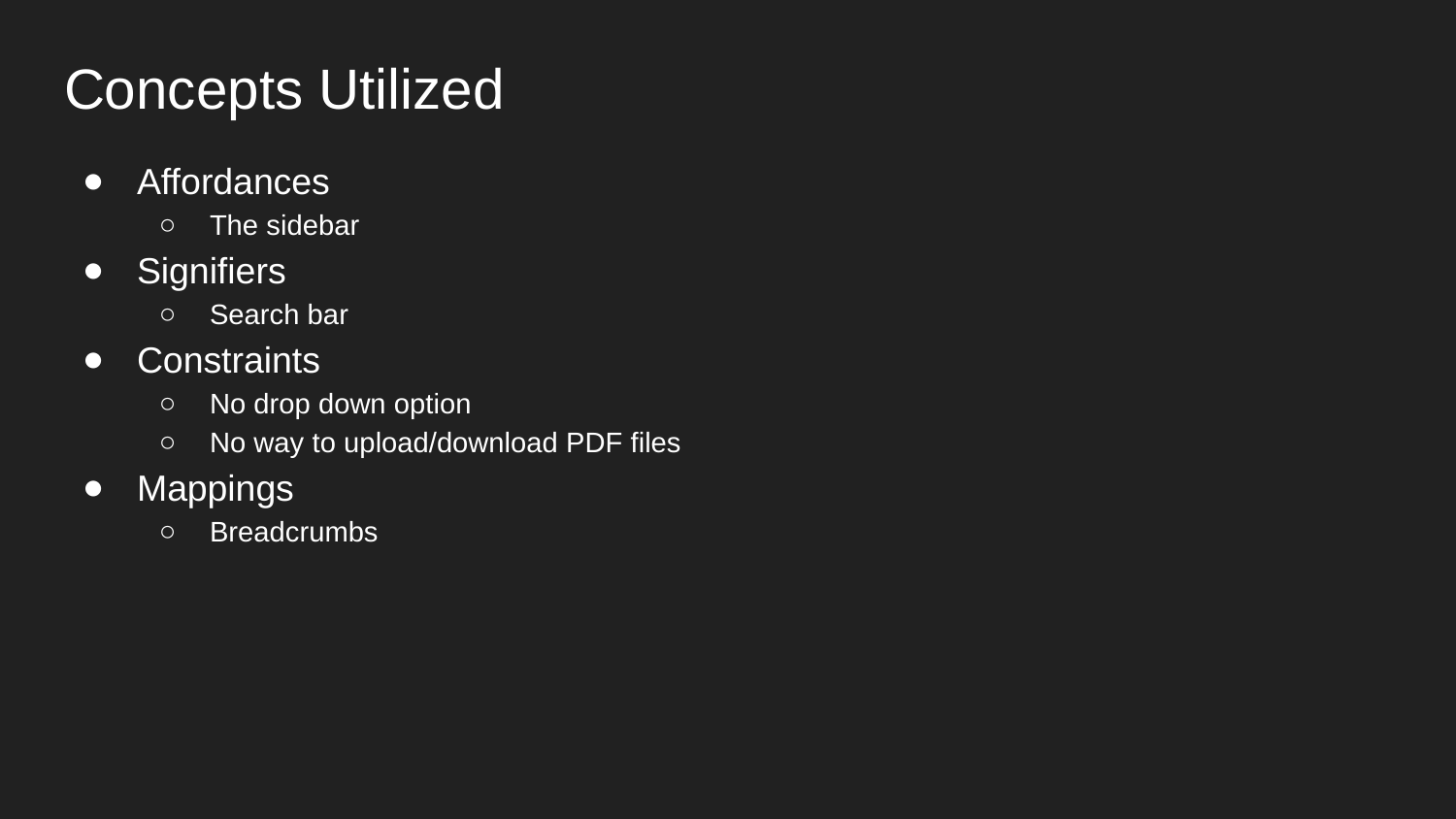

# Concepts Utilized
Affordances
The sidebar
Signifiers
Search bar
Constraints
No drop down option
No way to upload/download PDF files
Mappings
Breadcrumbs